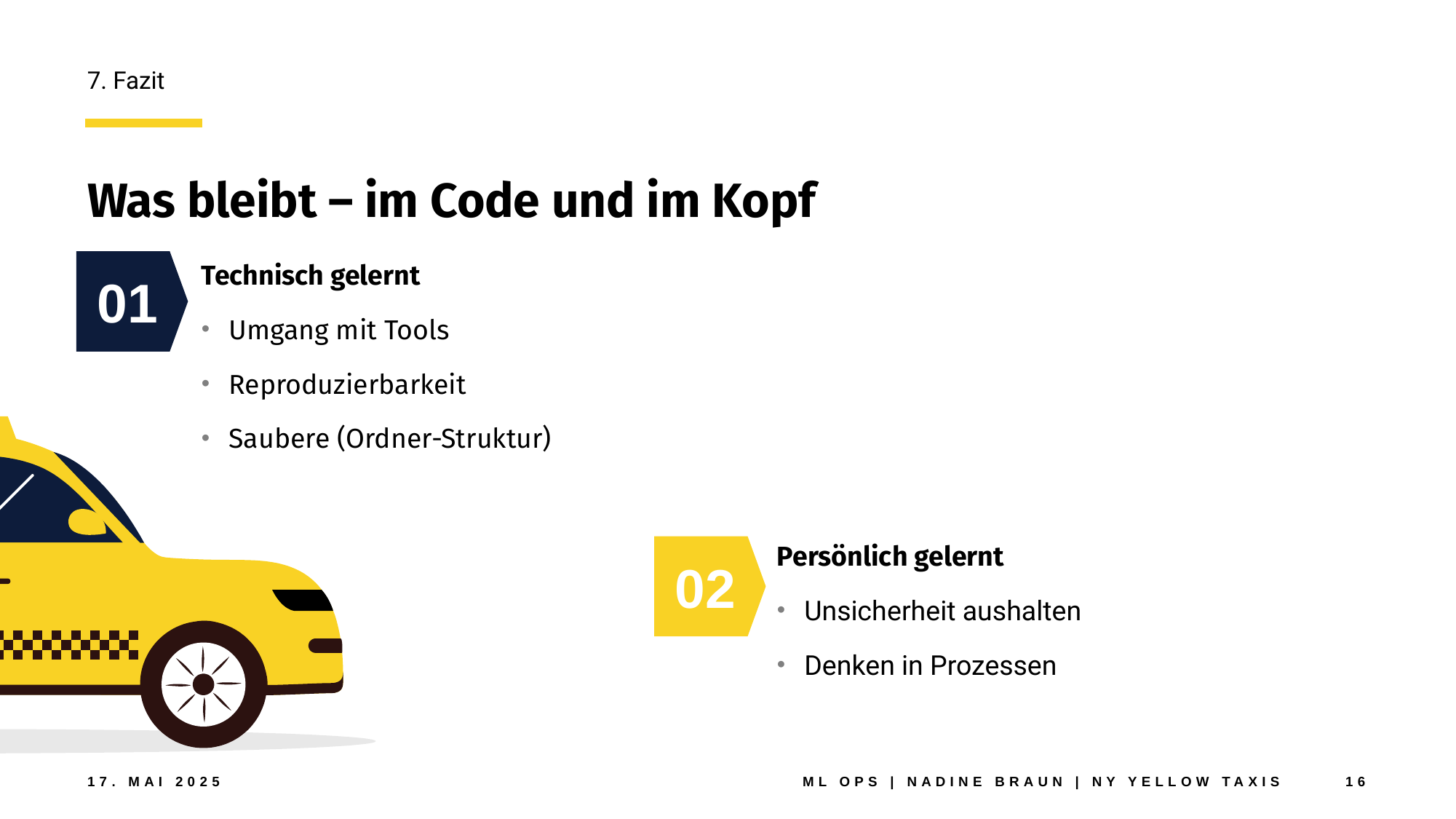

7. Fazit
# Was bleibt – im Code und im Kopf
Technisch gelernt
Umgang mit Tools
Reproduzierbarkeit
Saubere (Ordner-Struktur)
Persönlich gelernt
Unsicherheit aushalten
Denken in Prozessen

01

02
17. Mai 2025
ML Ops | Nadine Braun | NY Yellow Taxis
16